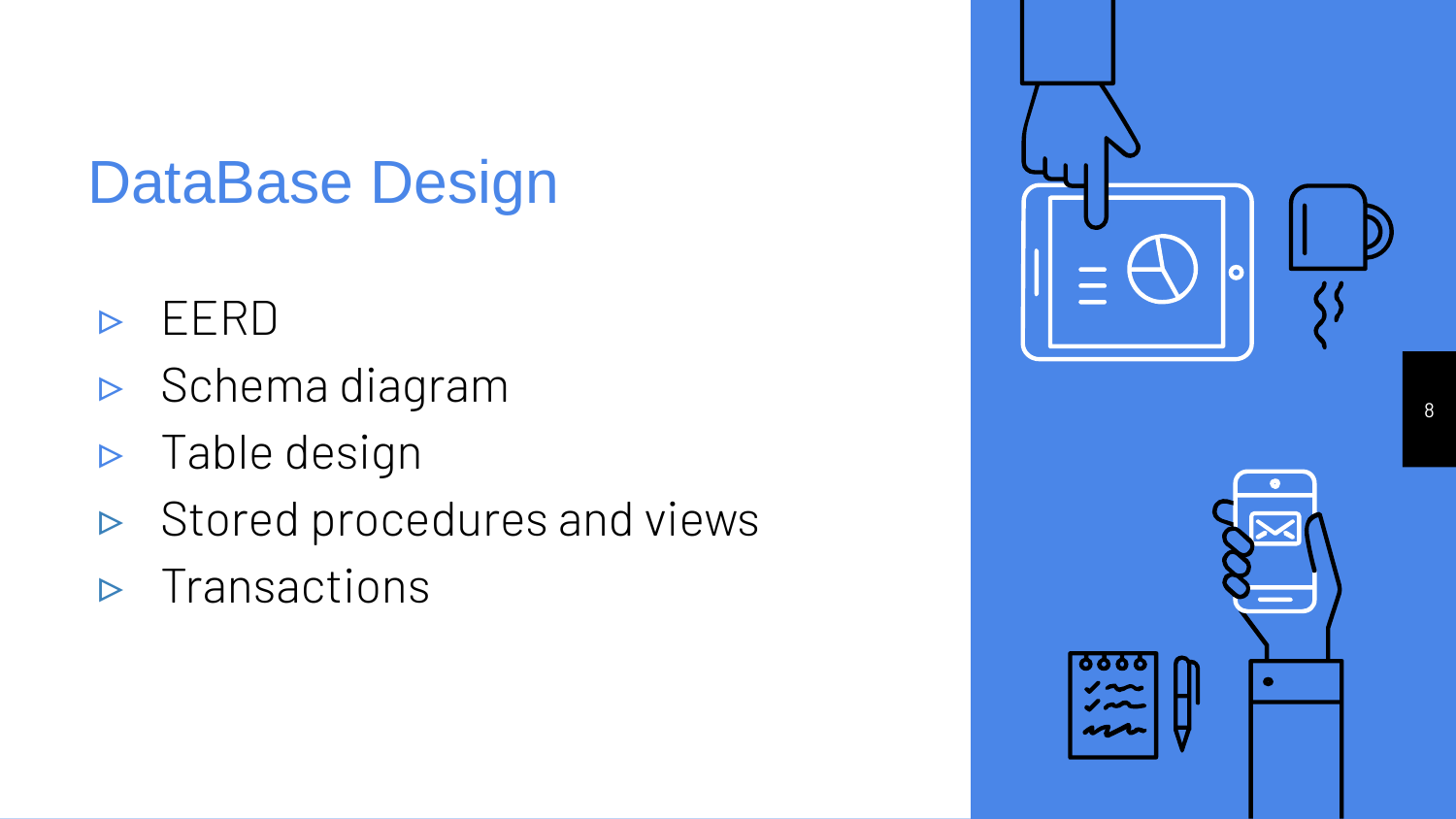

# DataBase Design
EERD
Schema diagram
Table design
Stored procedures and views
Transactions
8